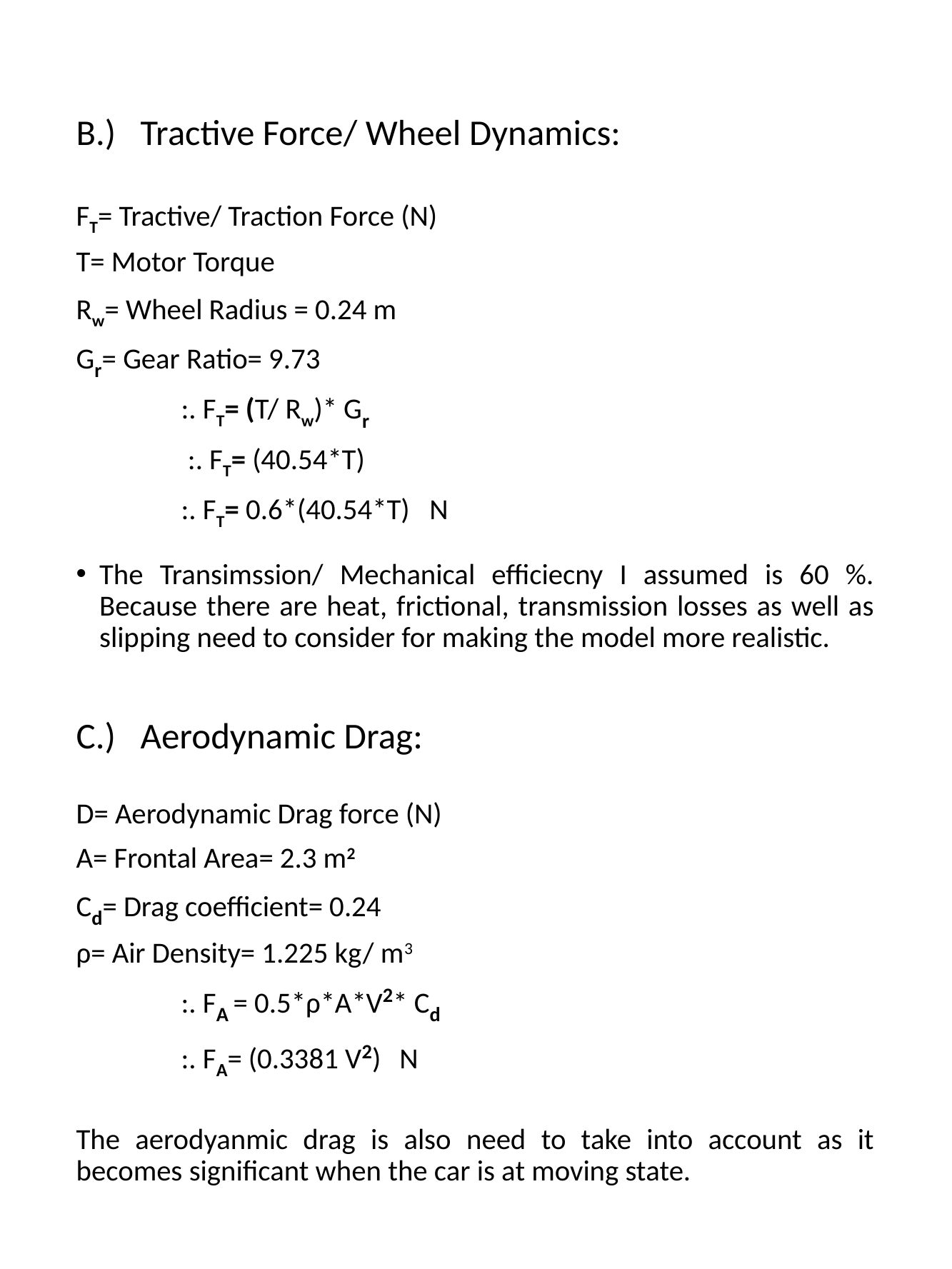

B.)   Tractive Force/ Wheel Dynamics:

FT= Tractive/ Traction Force (N)
T= Motor Torque
Rw= Wheel Radius = 0.24 m
Gr= Gear Ratio= 9.73
 		:. FT= (T/ Rw)* Gr
		 :. FT= (40.54*T)
		:. FT= 0.6*(40.54*T)   N

The Transimssion/ Mechanical efficiecny I assumed is 60 %. Because there are heat, frictional, transmission losses as well as slipping need to consider for making the model more realistic.

C.)   Aerodynamic Drag:

D= Aerodynamic Drag force (N)
A= Frontal Area= 2.3 m2
Cd= Drag coefficient= 0.24
ρ= Air Density= 1.225 kg/ m3
		:. FA = 0.5*ρ*A*V2* Cd
		:. FA= (0.3381 V2)    N

The aerodyanmic drag is also need to take into account as it becomes significant when the car is at moving state.